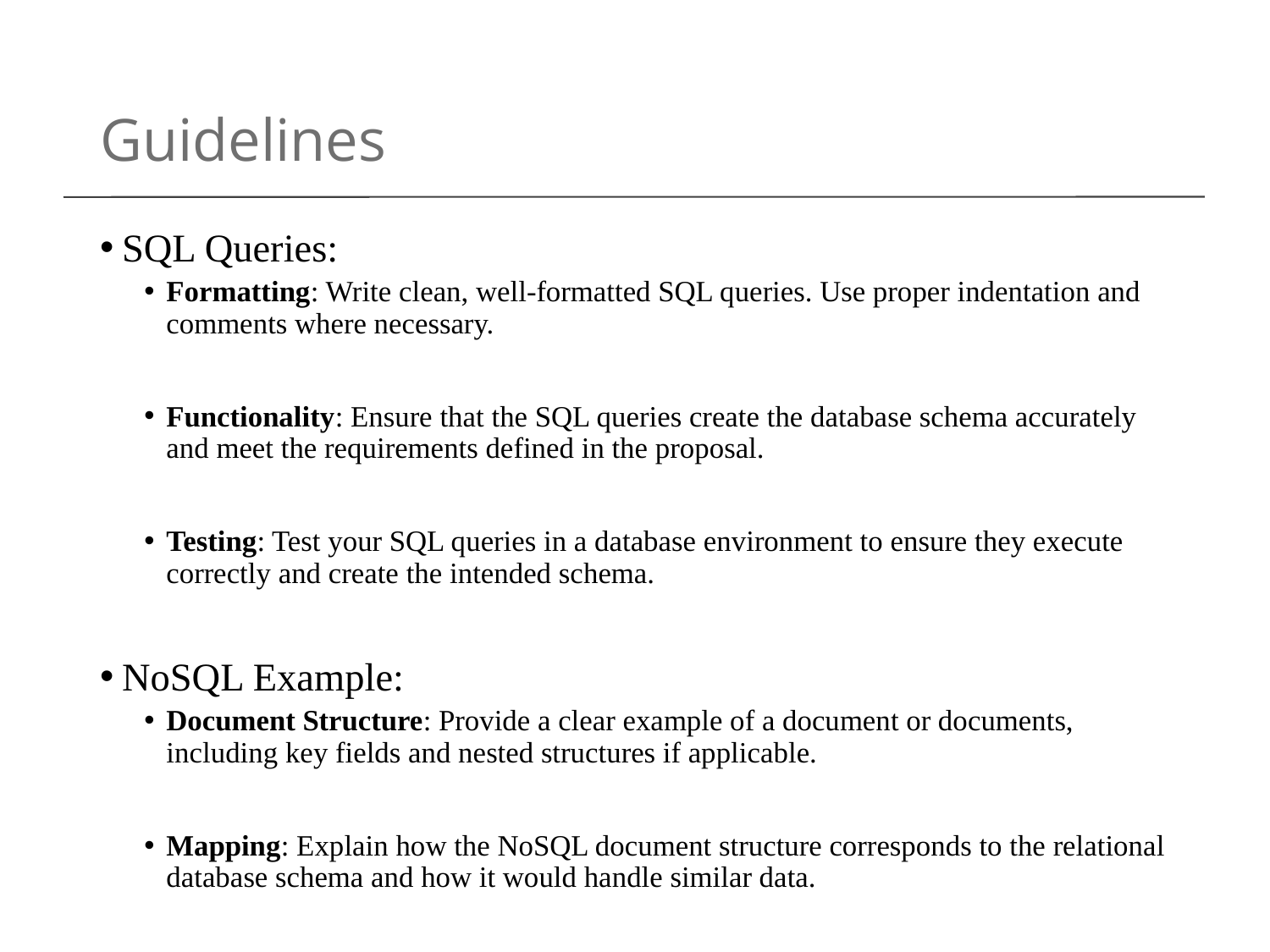

# Guidelines
SQL Queries:
Formatting: Write clean, well-formatted SQL queries. Use proper indentation and comments where necessary.

Functionality: Ensure that the SQL queries create the database schema accurately and meet the requirements defined in the proposal.

Testing: Test your SQL queries in a database environment to ensure they execute correctly and create the intended schema.

NoSQL Example:
Document Structure: Provide a clear example of a document or documents, including key fields and nested structures if applicable.

Mapping: Explain how the NoSQL document structure corresponds to the relational database schema and how it would handle similar data.